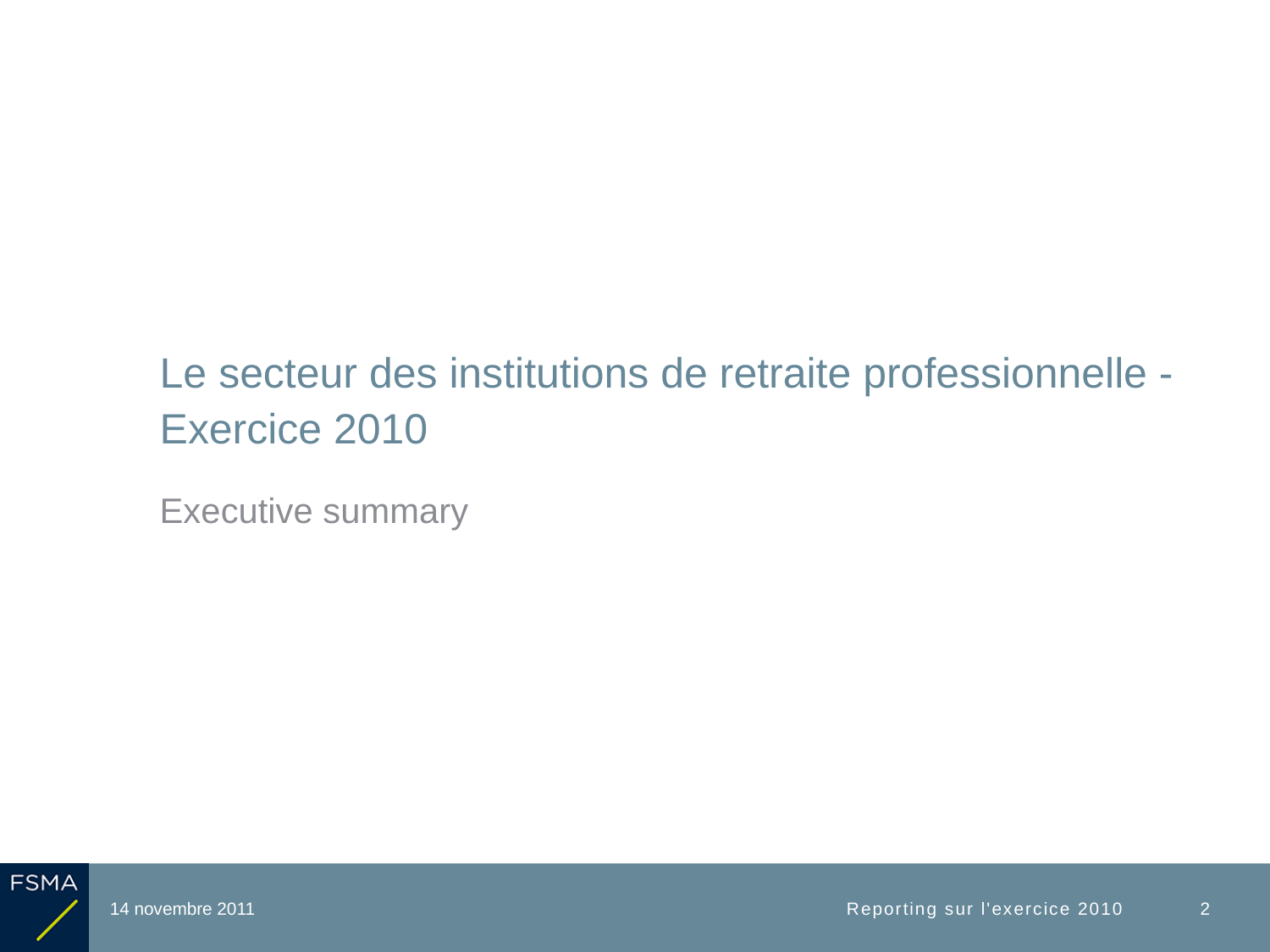

# Le secteur des institutions de retraite professionnelle - Exercice 2010
Executive summary
14 novembre 2011
Reporting sur l'exercice 2010
2